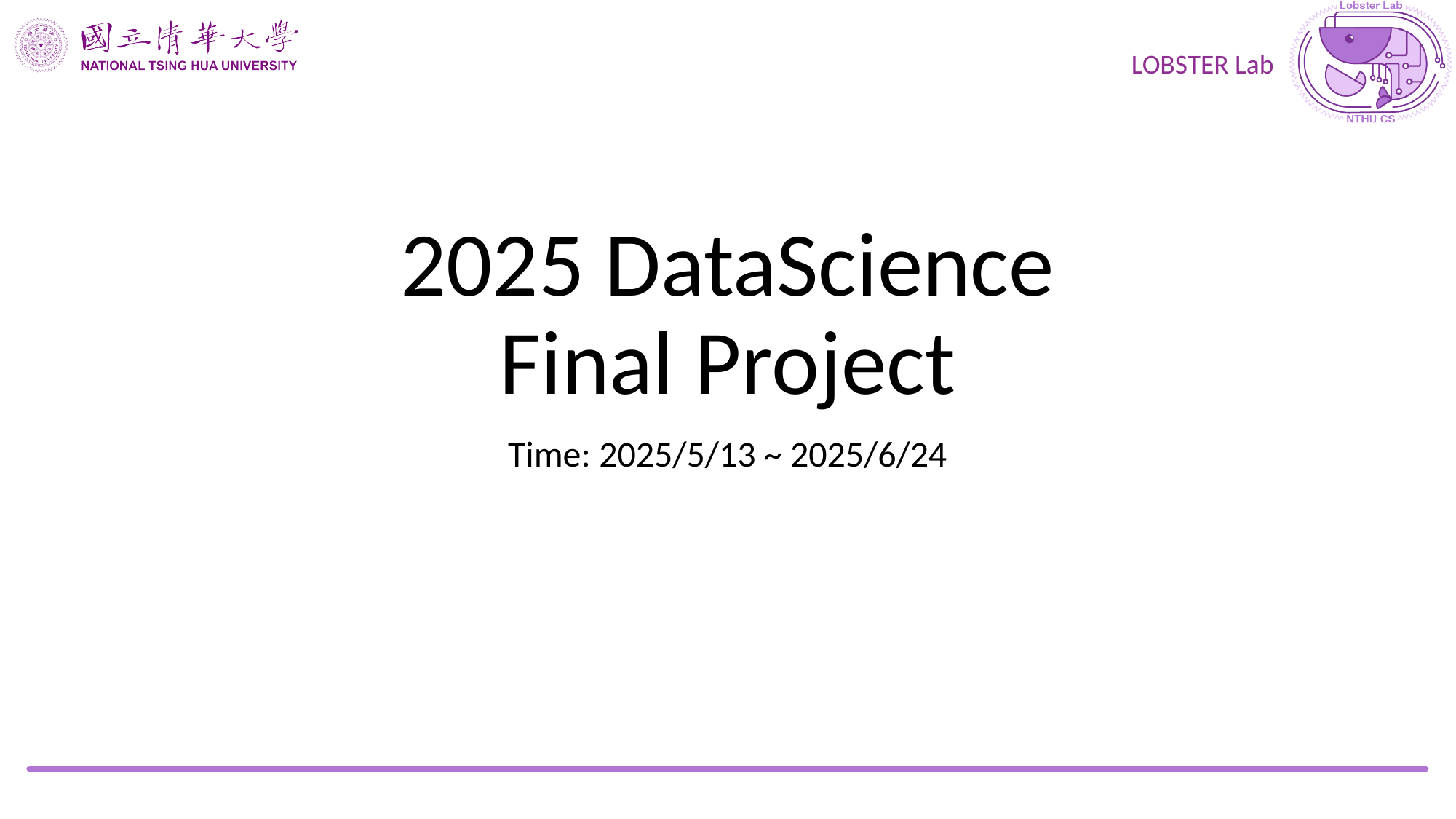

# 2025 DataScience Final Project
Time: 2025/5/13 ~ 2025/6/24

1